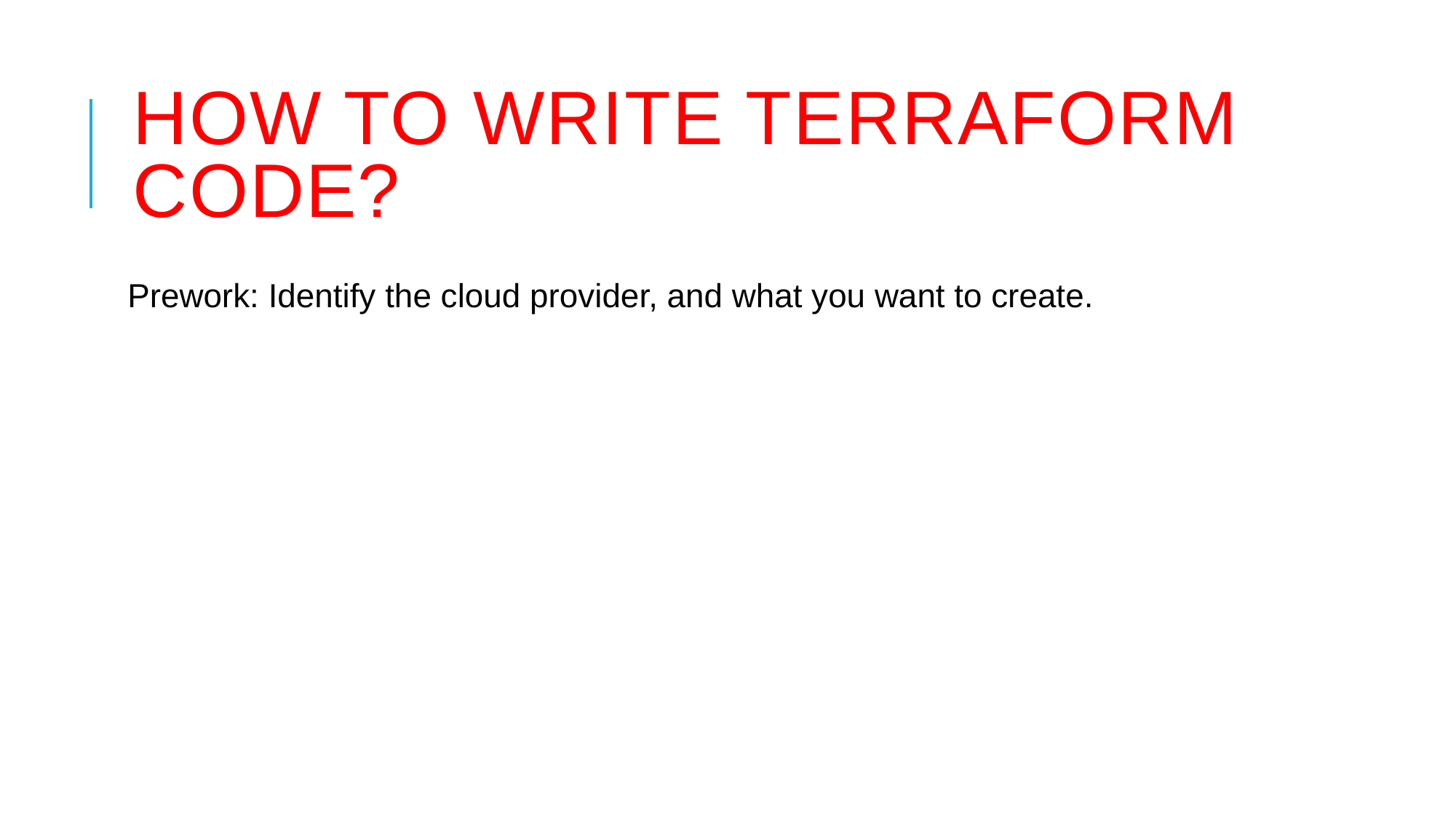

# How to write terraform code?
Prework: Identify the cloud provider, and what you want to create.